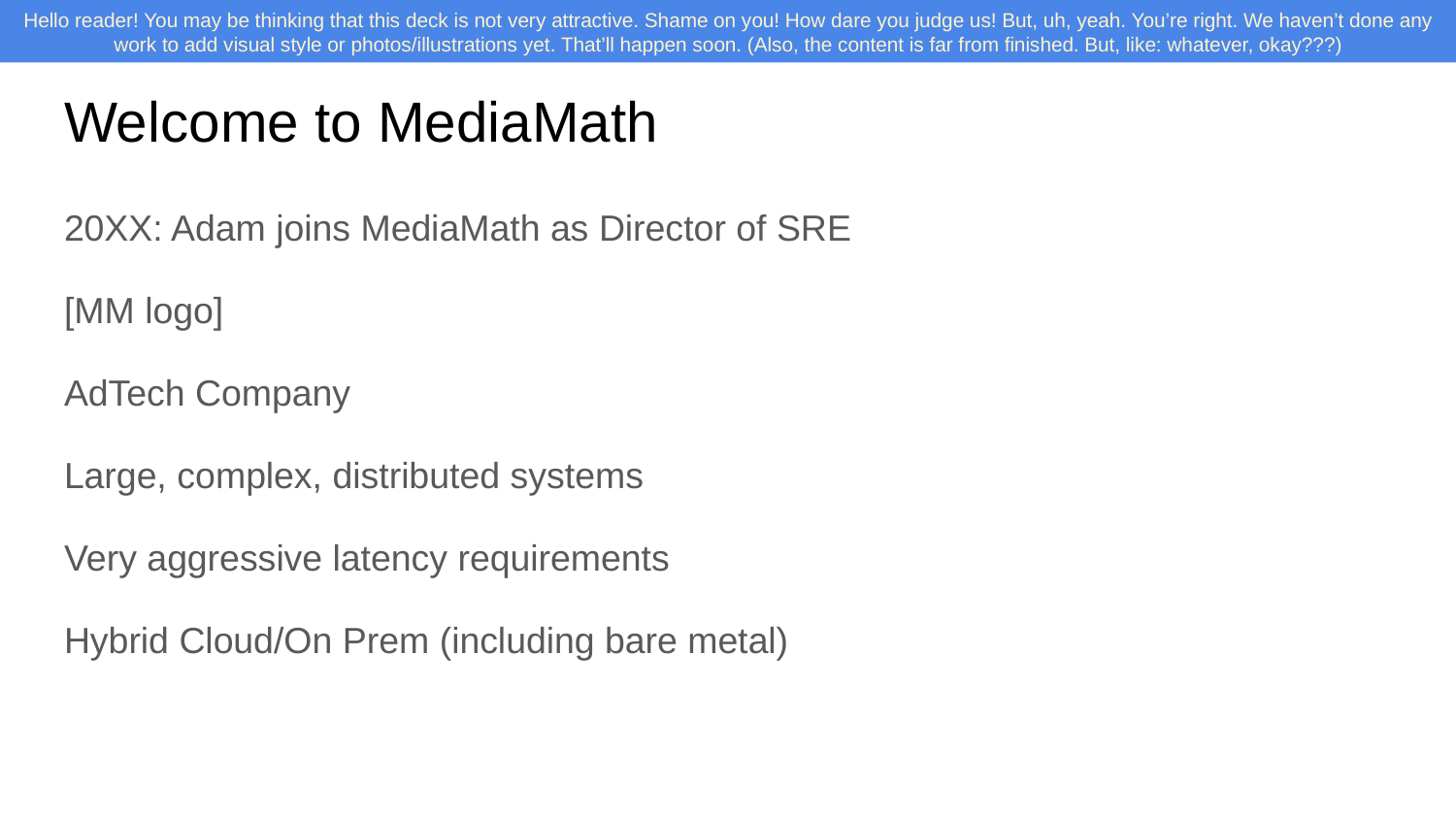

# Welcome to MediaMath
20XX: Adam joins MediaMath as Director of SRE
[MM logo]
AdTech Company
Large, complex, distributed systems
Very aggressive latency requirements
Hybrid Cloud/On Prem (including bare metal)